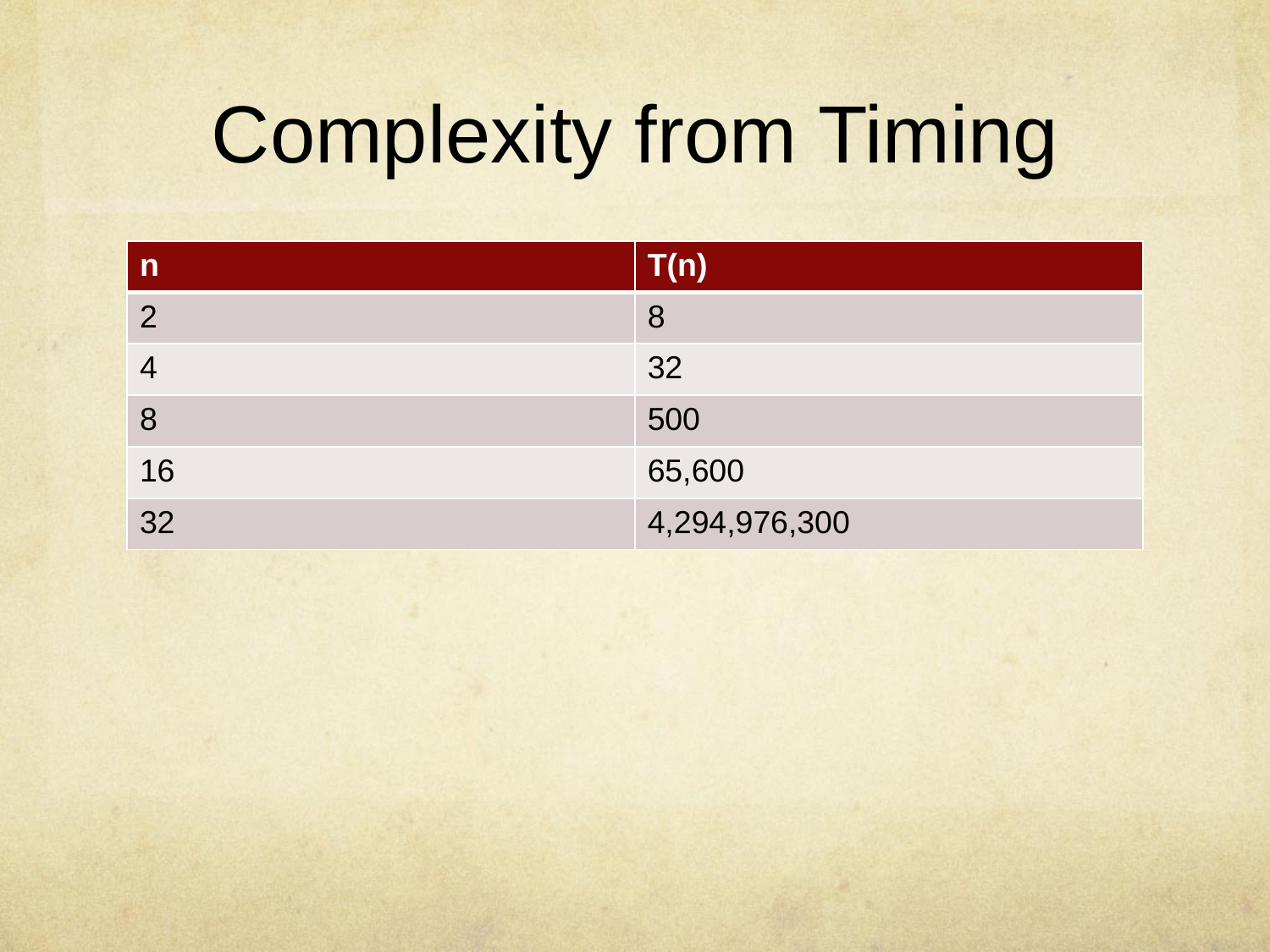

# Complexity from Timing
| n | T(n) |
| --- | --- |
| 2 | 8 |
| 4 | 32 |
| 8 | 500 |
| 16 | 65,600 |
| 32 | 4,294,976,300 |